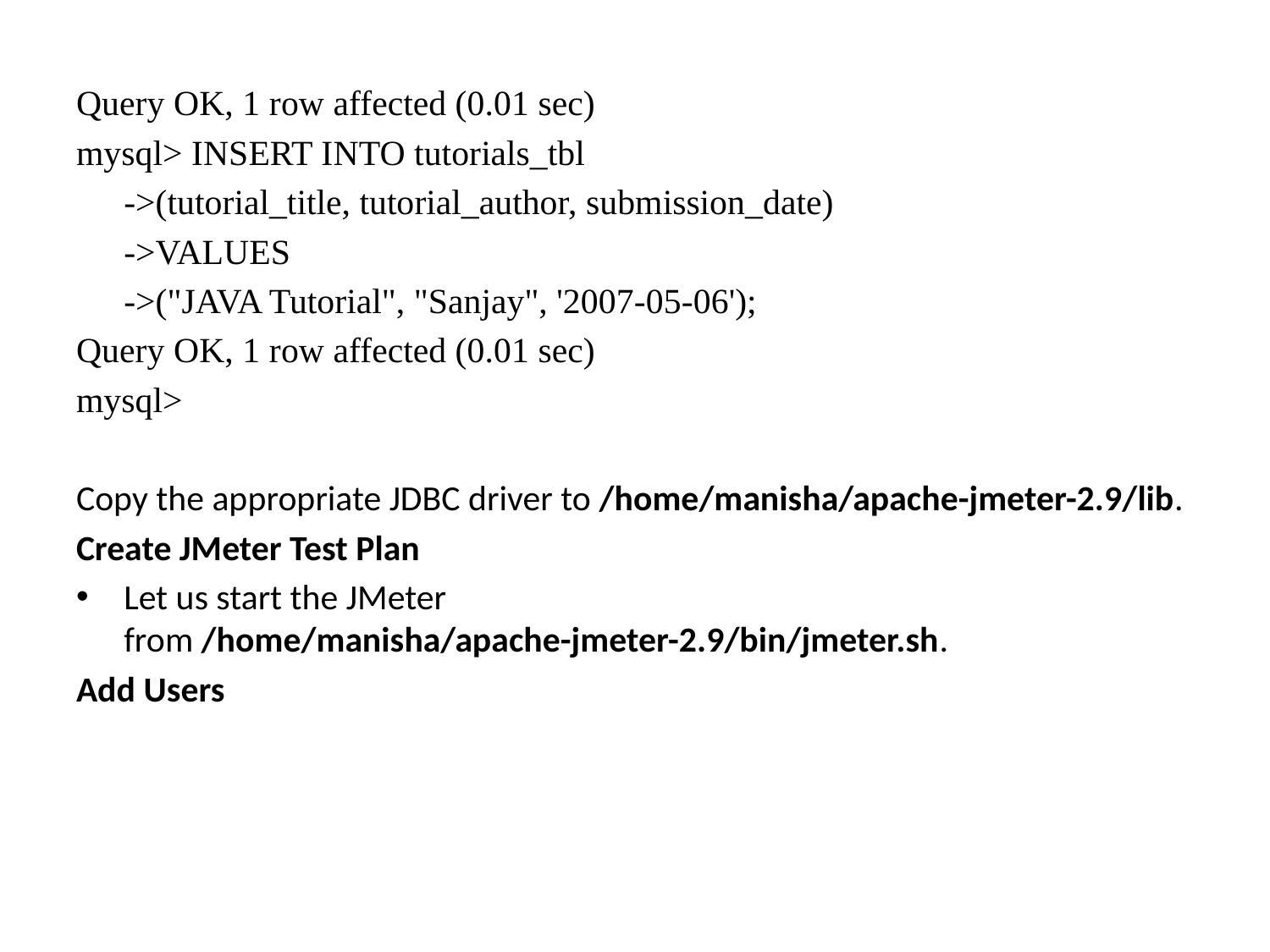

Query OK, 1 row affected (0.01 sec)
mysql> INSERT INTO tutorials_tbl
	->(tutorial_title, tutorial_author, submission_date)
	->VALUES
	->("JAVA Tutorial", "Sanjay", '2007-05-06');
Query OK, 1 row affected (0.01 sec)
mysql>

Copy the appropriate JDBC driver to /home/manisha/apache-jmeter-2.9/lib.
Create JMeter Test Plan
Let us start the JMeter from /home/manisha/apache-jmeter-2.9/bin/jmeter.sh.
Add Users